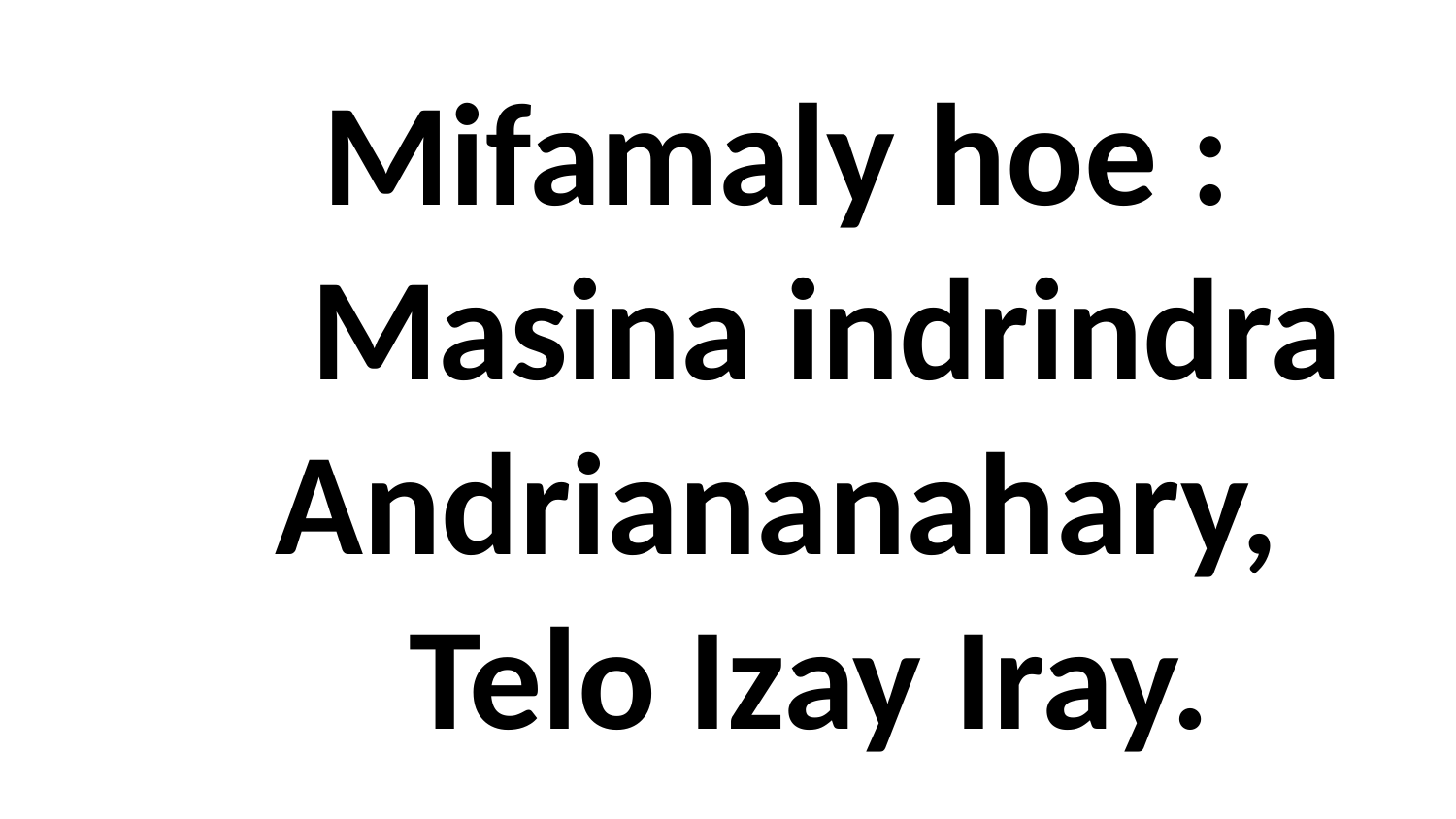

# Mifamaly hoe : Masina indrindra Andriananahary, Telo Izay Iray.